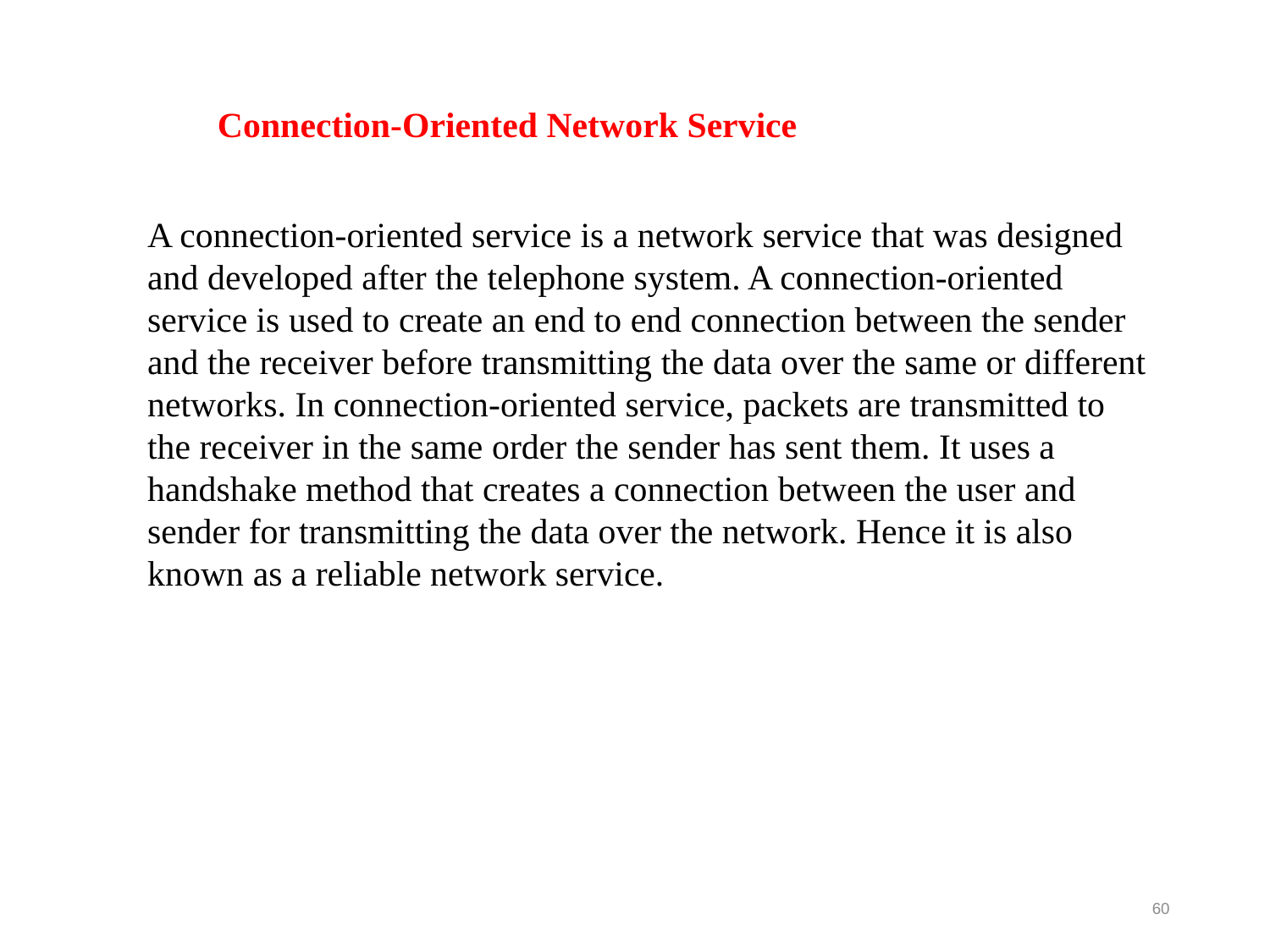

Connection-Oriented Network Service

A connection-oriented service is a network service that was designed and developed after the telephone system. A connection-oriented service is used to create an end to end connection between the sender and the receiver before transmitting the data over the same or different networks. In connection-oriented service, packets are transmitted to the receiver in the same order the sender has sent them. It uses a handshake method that creates a connection between the user and sender for transmitting the data over the network. Hence it is also known as a reliable network service.
60